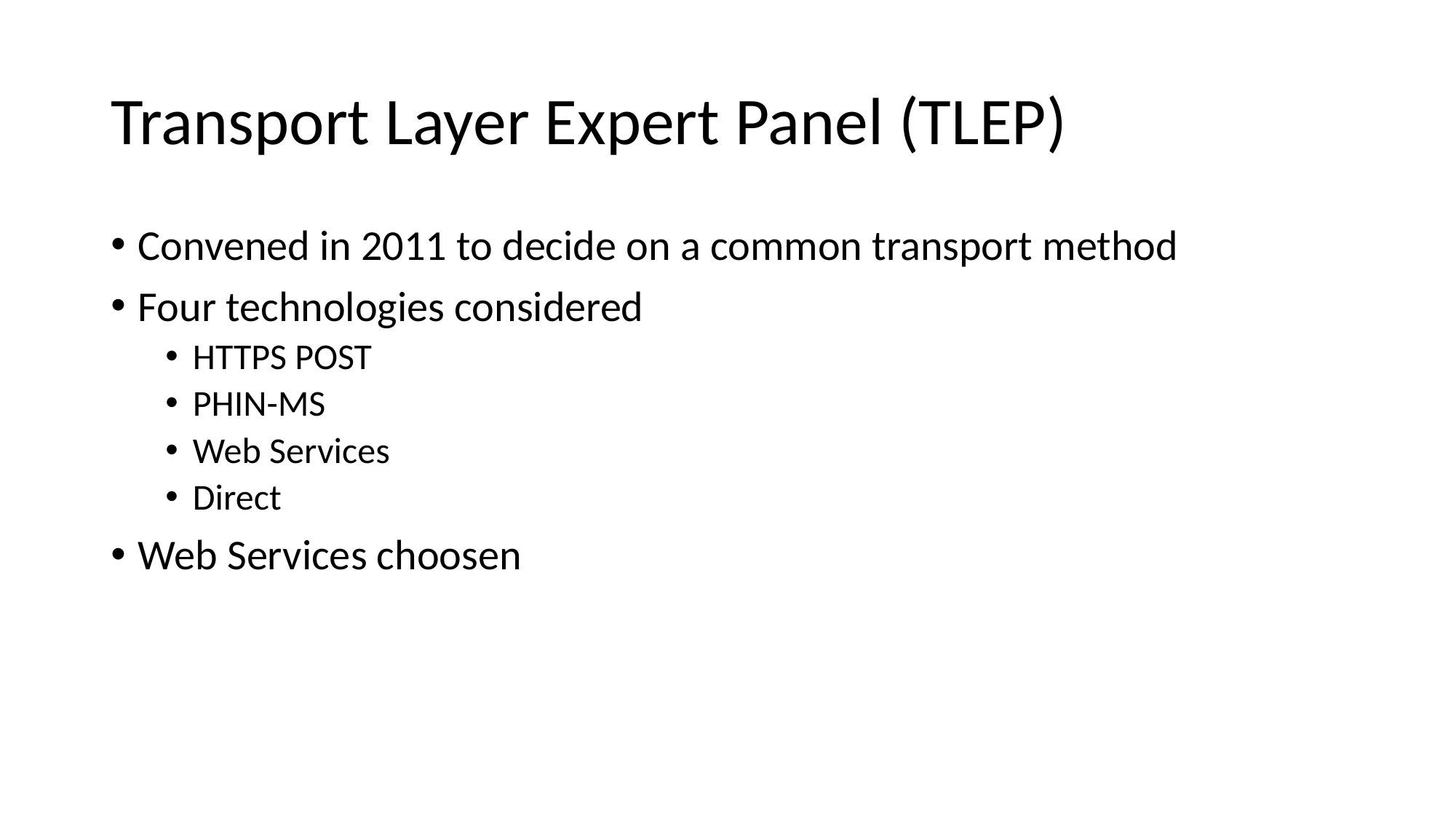

# Transport Layer Expert Panel (TLEP)
Convened in 2011 to decide on a common transport method
Four technologies considered
HTTPS POST
PHIN-MS
Web Services
Direct
Web Services choosen